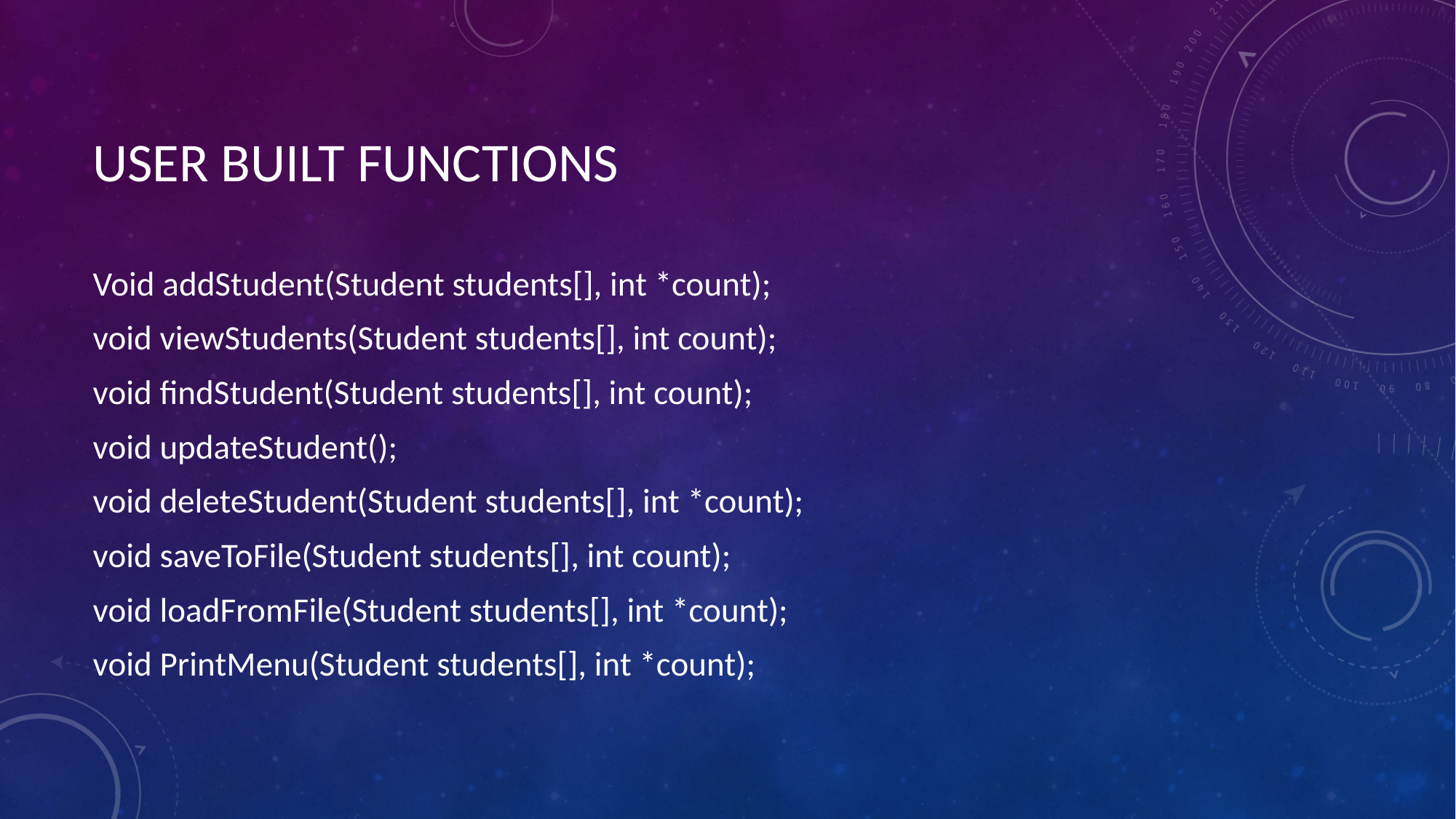

# User built functions
Void addStudent(Student students[], int *count);
void viewStudents(Student students[], int count);
void findStudent(Student students[], int count);
void updateStudent();
void deleteStudent(Student students[], int *count);
void saveToFile(Student students[], int count);
void loadFromFile(Student students[], int *count);
void PrintMenu(Student students[], int *count);